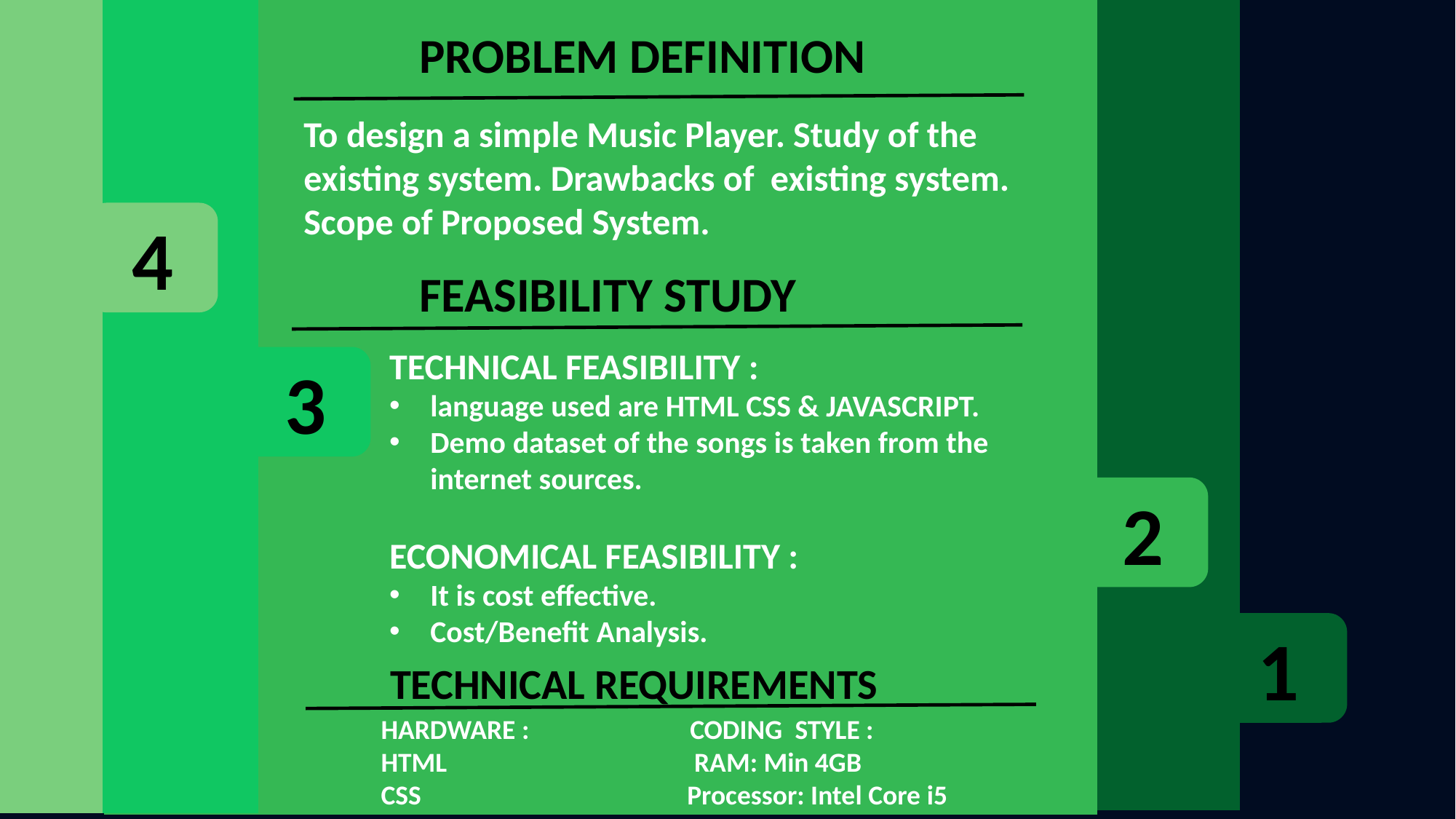

PROBLEM DEFINITION
To design a simple Music Player. Study of the existing system. Drawbacks of  existing system.
Scope of Proposed System.
4
FEASIBILITY STUDY
TECHNICAL FEASIBILITY :
language used are HTML CSS & JAVASCRIPT.
Demo dataset of the songs is taken from the internet sources.

ECONOMICAL FEASIBILITY :
It is cost effective.
Cost/Benefit Analysis.
3
2
1
TECHNICAL REQUIREMENTS
HARDWARE :                          CODING  STYLE :
HTML                                        RAM: Min 4GB
CSS                                           Processor: Intel Core i5
JS